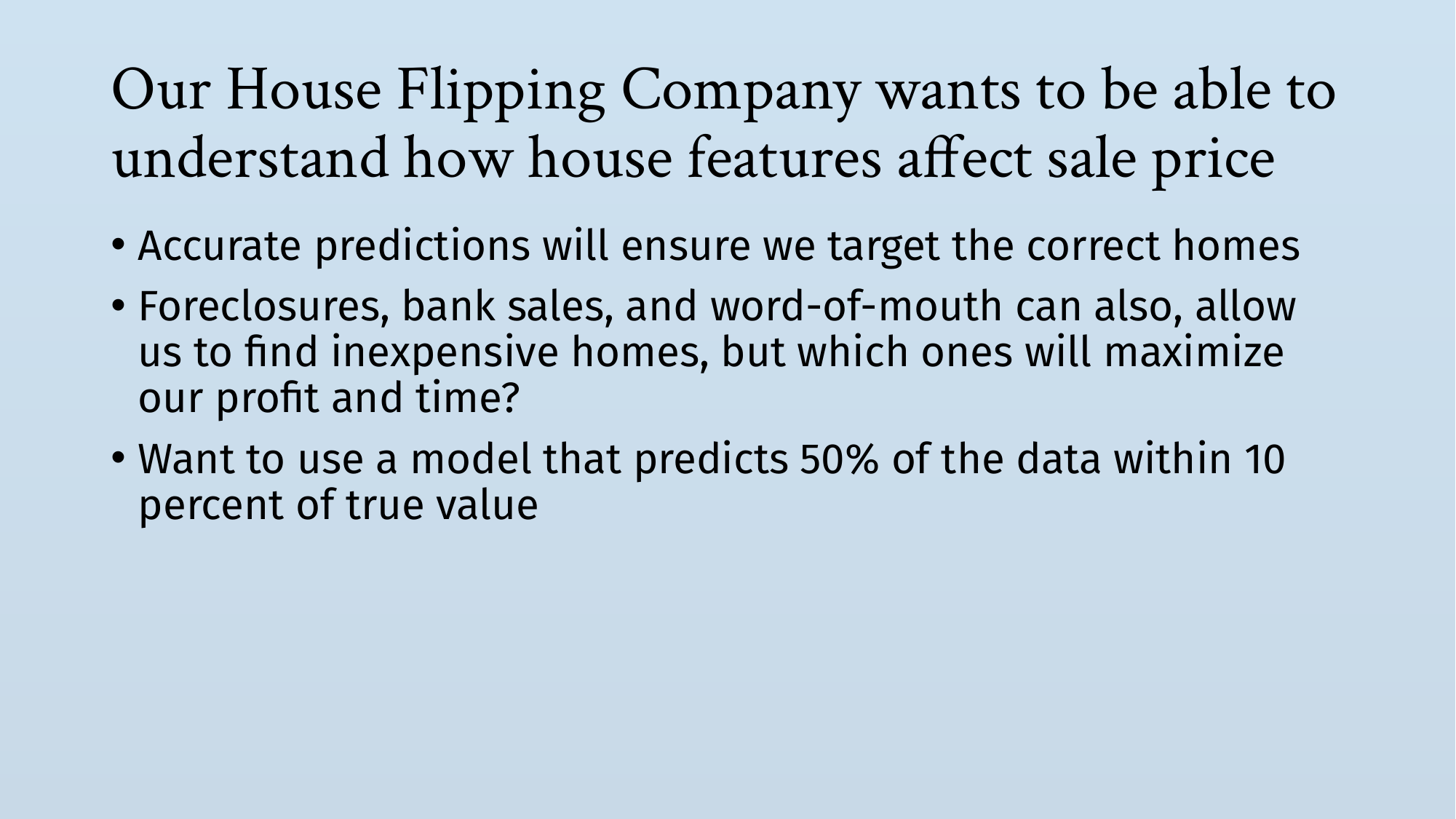

# Our House Flipping Company wants to be able to understand how house features affect sale price
Accurate predictions will ensure we target the correct homes
Foreclosures, bank sales, and word-of-mouth can also, allow us to find inexpensive homes, but which ones will maximize our profit and time?
Want to use a model that predicts 50% of the data within 10 percent of true value